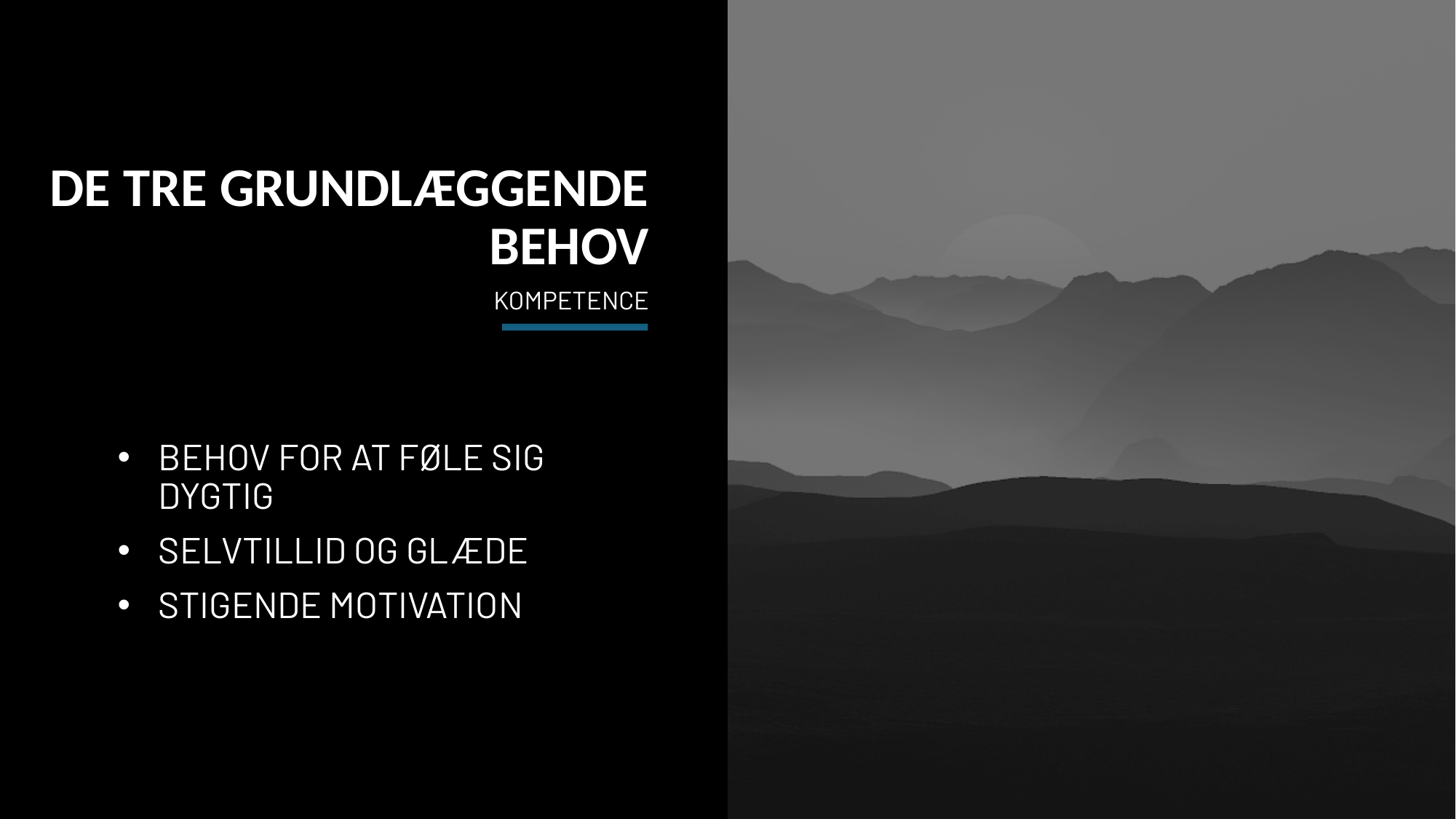

DE TRE GRUNDLÆGGENDE BEHOV
# KOMPETENCE

BEHOV FOR AT FØLE SIG DYGTIG
SELVTILLID OG GLÆDE
STIGENDE MOTIVATION